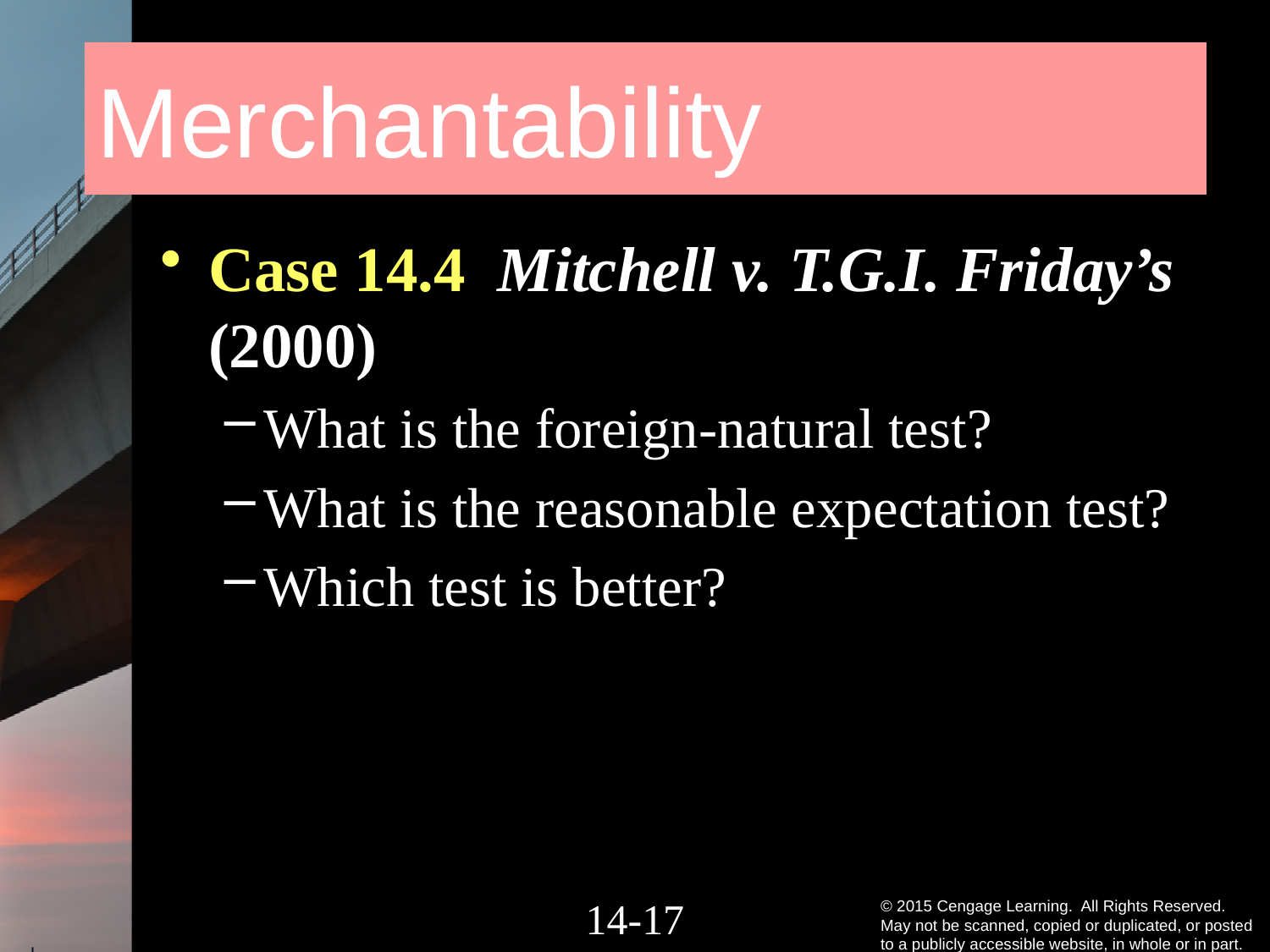

# Merchantability
Case 14.4  Mitchell v. T.G.I. Friday’s (2000)
What is the foreign-natural test?
What is the reasonable expectation test?
Which test is better?
14-17